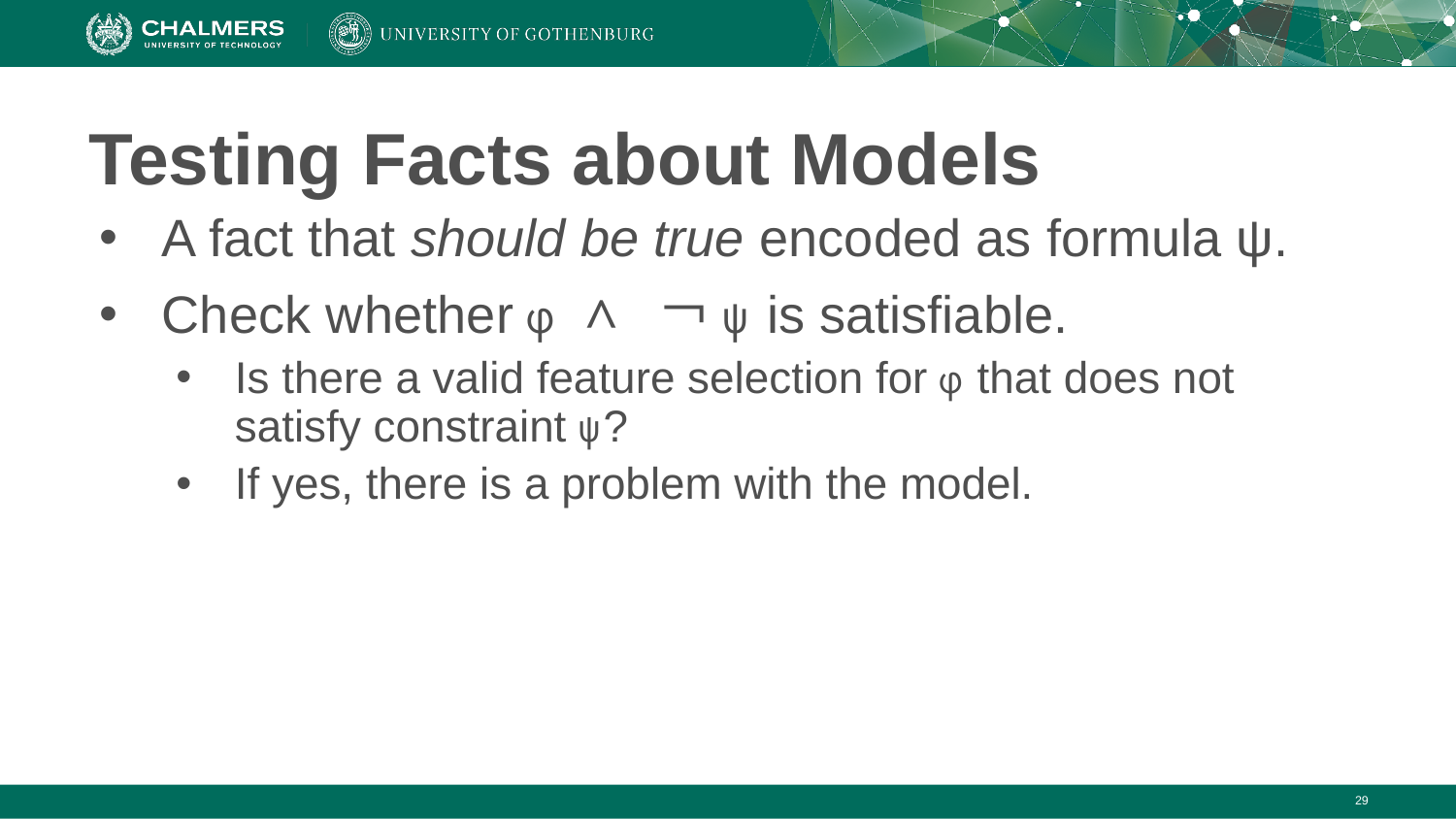

# Testing Facts about Models
A fact that should be true encoded as formula ψ.
Check whether φ ∧ ￢ψ is satisfiable.
Is there a valid feature selection for φ that does not satisfy constraint ψ?
If yes, there is a problem with the model.
29